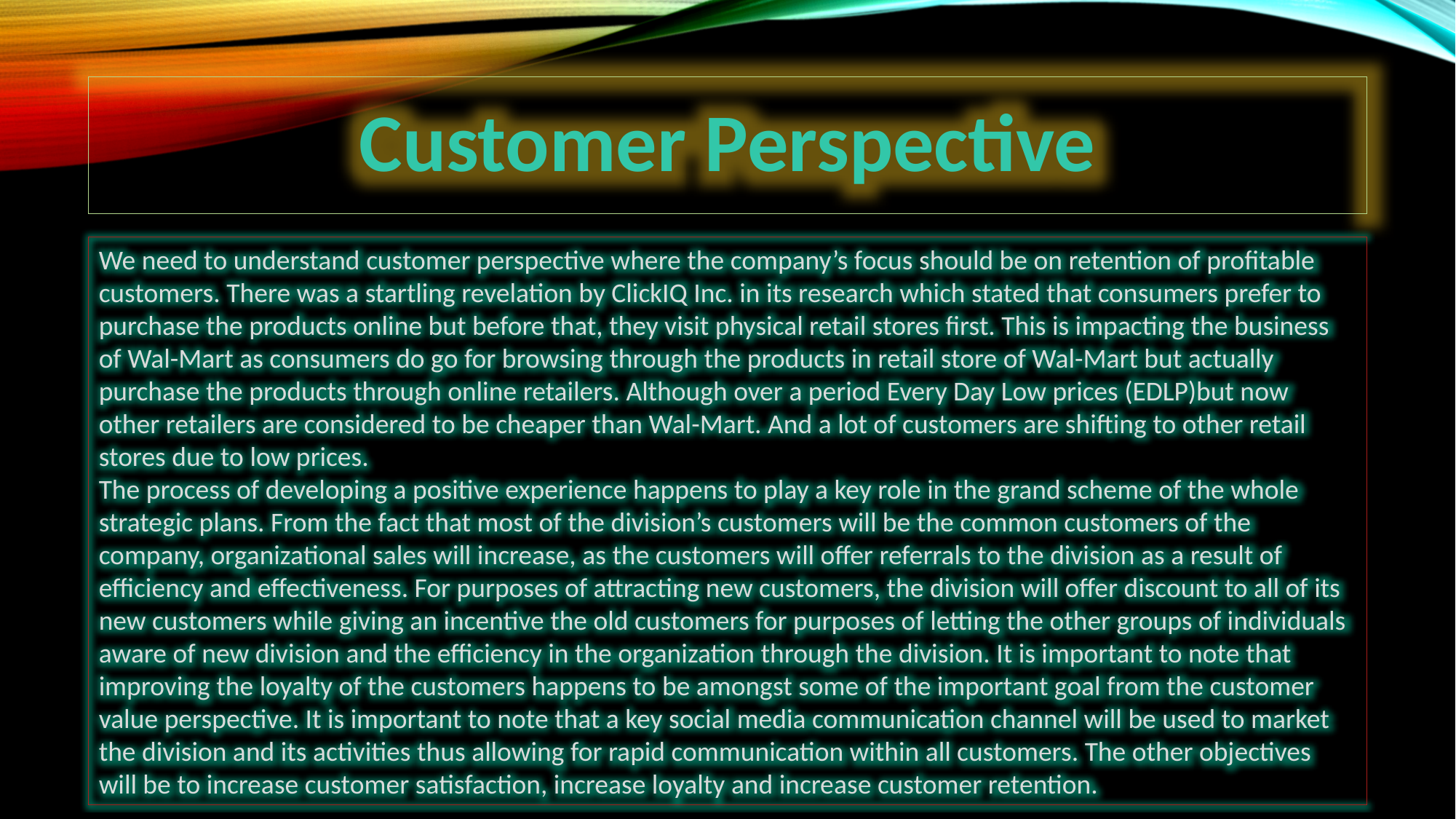

Customer Perspective
We need to understand customer perspective where the company’s focus should be on retention of profitable customers. There was a startling revelation by ClickIQ Inc. in its research which stated that consumers prefer to purchase the products online but before that, they visit physical retail stores first. This is impacting the business of Wal-Mart as consumers do go for browsing through the products in retail store of Wal-Mart but actually purchase the products through online retailers. Although over a period Every Day Low prices (EDLP)but now other retailers are considered to be cheaper than Wal-Mart. And a lot of customers are shifting to other retail stores due to low prices.
The process of developing a positive experience happens to play a key role in the grand scheme of the whole strategic plans. From the fact that most of the division’s customers will be the common customers of the company, organizational sales will increase, as the customers will offer referrals to the division as a result of efficiency and effectiveness. For purposes of attracting new customers, the division will offer discount to all of its new customers while giving an incentive the old customers for purposes of letting the other groups of individuals aware of new division and the efficiency in the organization through the division. It is important to note that improving the loyalty of the customers happens to be amongst some of the important goal from the customer value perspective. It is important to note that a key social media communication channel will be used to market the division and its activities thus allowing for rapid communication within all customers. The other objectives will be to increase customer satisfaction, increase loyalty and increase customer retention.